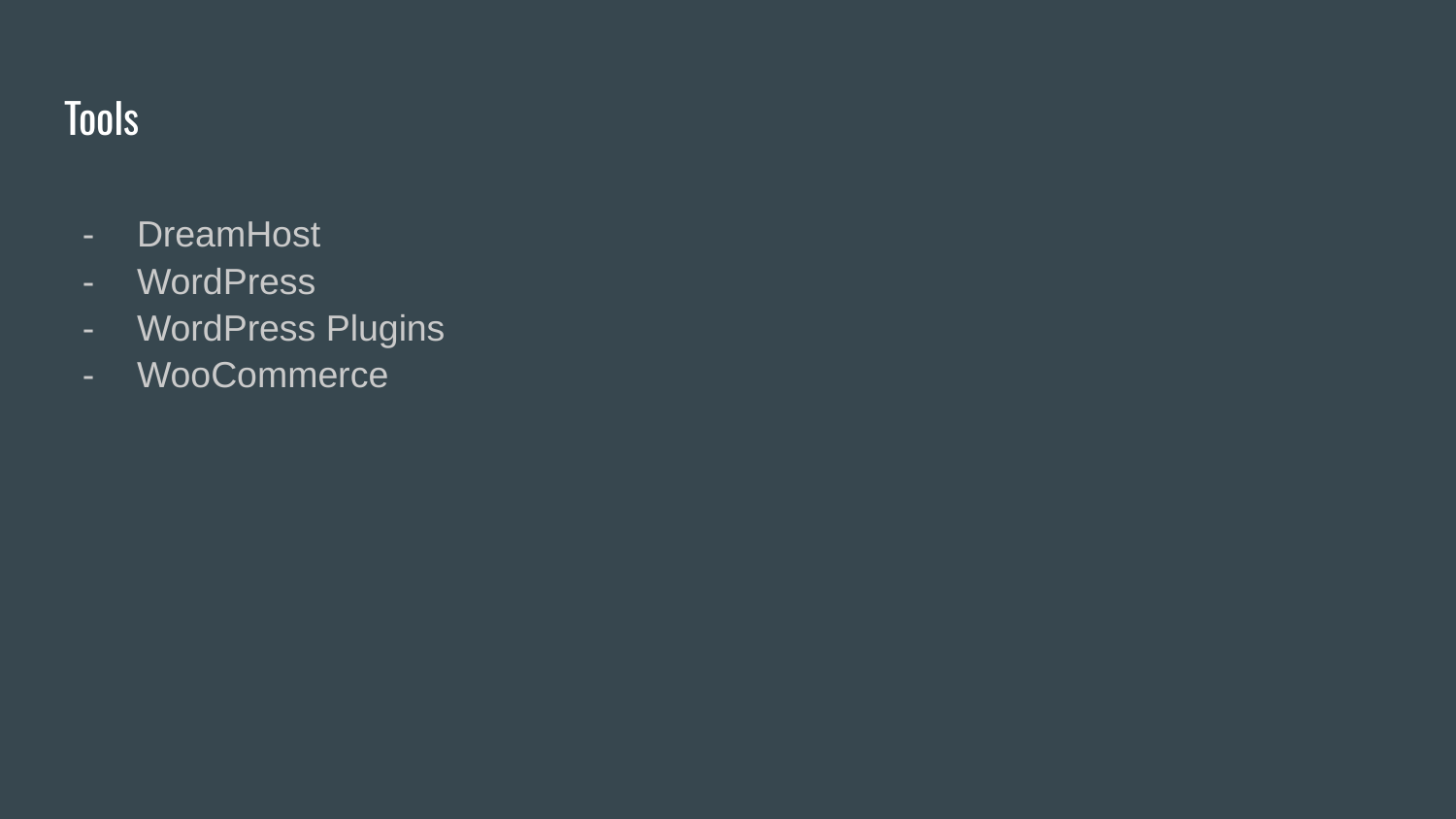

# Tools
DreamHost
WordPress
WordPress Plugins
WooCommerce